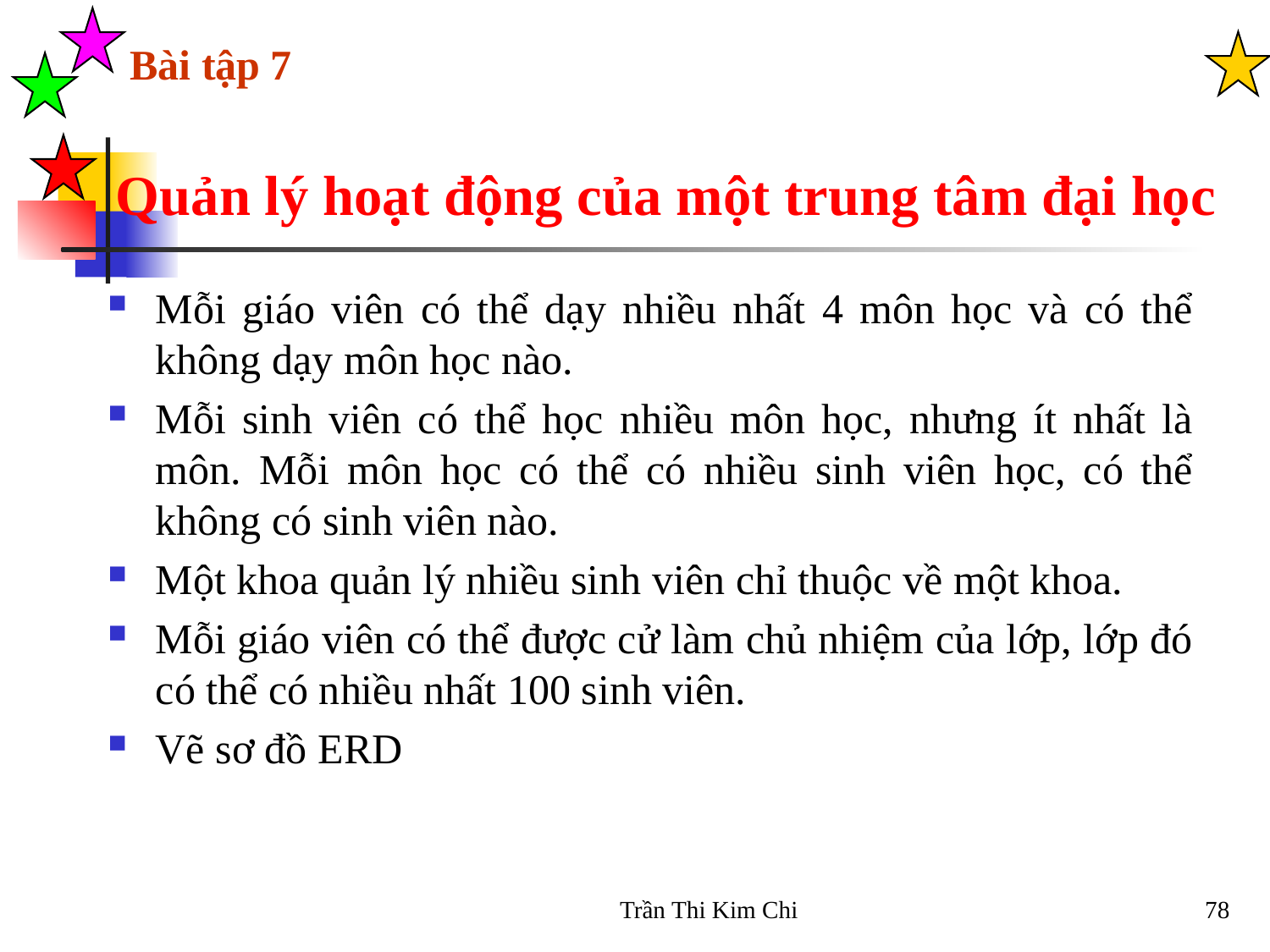

Bài tập 7

# Quản lý hoạt động của một trung tâm đại học
Mỗi giáo viên có thể dạy nhiều nhất 4 môn học và có thể không dạy môn học nào.
Mỗi sinh viên có thể học nhiều môn học, nhưng ít nhất là môn. Mỗi môn học có thể có nhiều sinh viên học, có thể không có sinh viên nào.
Một khoa quản lý nhiều sinh viên chỉ thuộc về một khoa.
Mỗi giáo viên có thể được cử làm chủ nhiệm của lớp, lớp đó có thể có nhiều nhất 100 sinh viên.
Vẽ sơ đồ ERD
Trần Thi Kim Chi
78